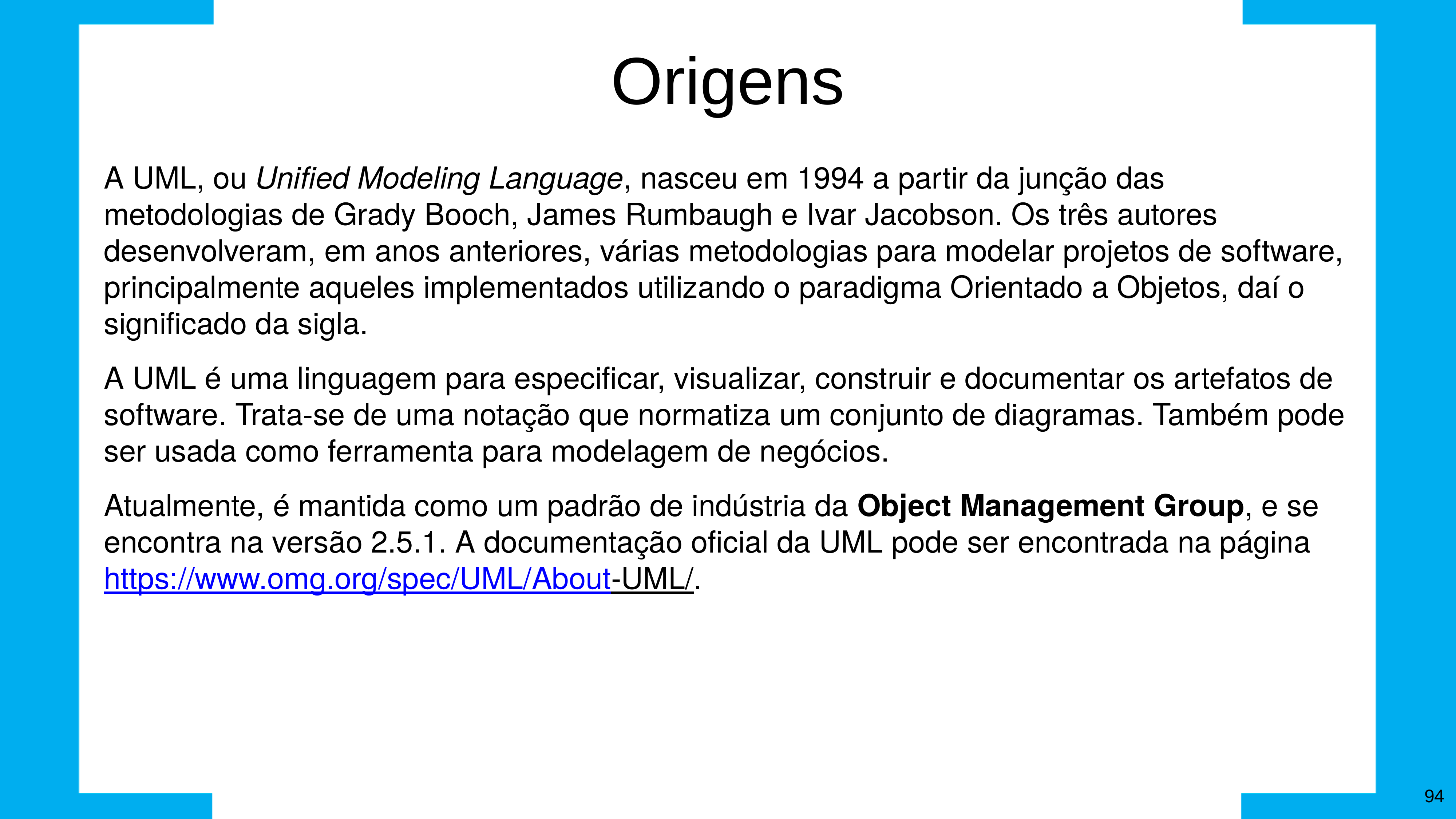

# Origens
A UML, ou Unified Modeling Language, nasceu em 1994 a partir da junção das metodologias de Grady Booch, James Rumbaugh e Ivar Jacobson. Os três autores desenvolveram, em anos anteriores, várias metodologias para modelar projetos de software, principalmente aqueles implementados utilizando o paradigma Orientado a Objetos, daí o significado da sigla.
A UML é uma linguagem para especificar, visualizar, construir e documentar os artefatos de software. Trata-se de uma notação que normatiza um conjunto de diagramas. Também pode ser usada como ferramenta para modelagem de negócios.
Atualmente, é mantida como um padrão de indústria da Object Management Group, e se encontra na versão 2.5.1. A documentação oficial da UML pode ser encontrada na página https://www.omg.org/spec/UML/About-UML/.
94